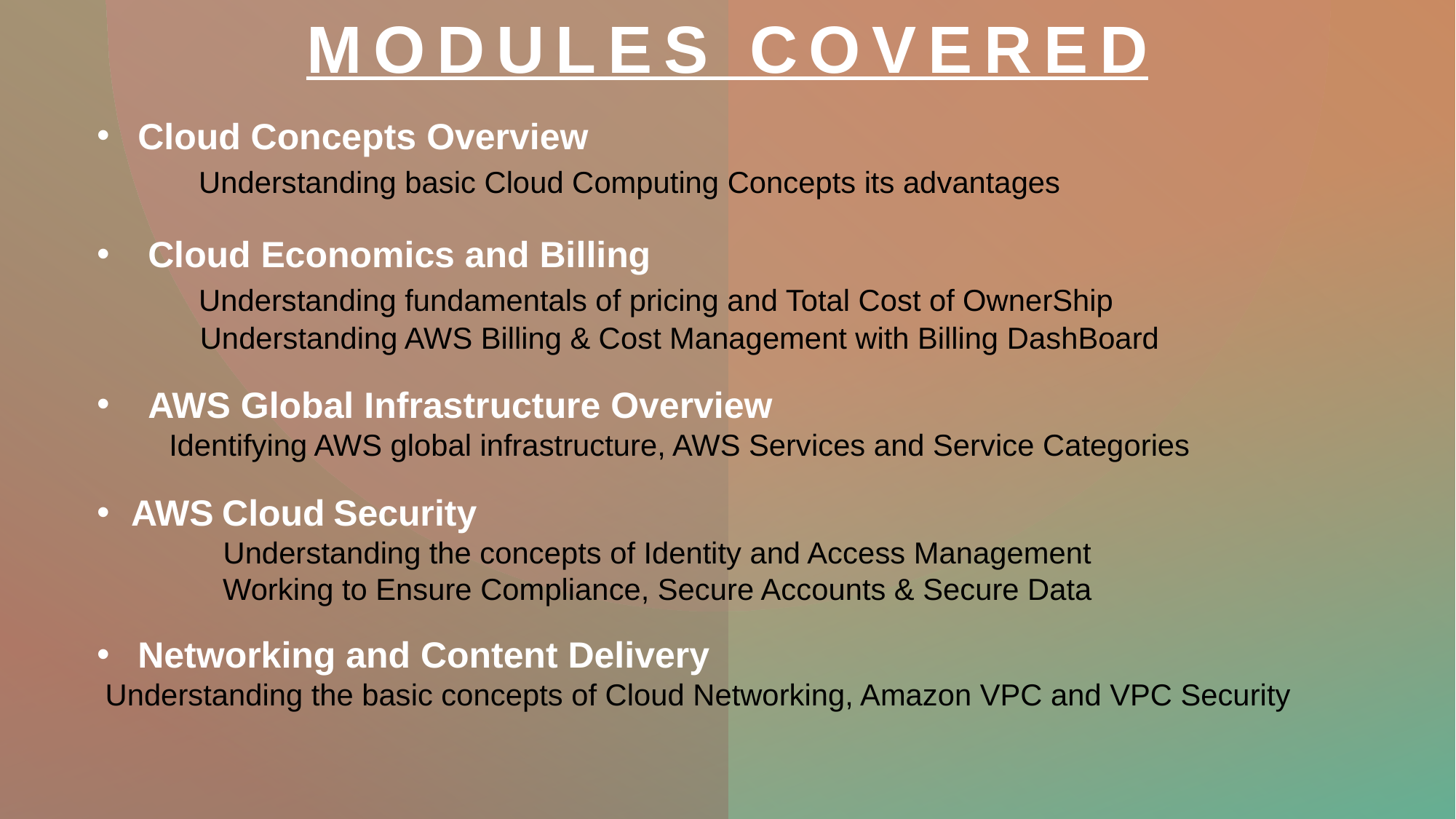

# Modules Covered

Cloud Concepts Overview
          Understanding basic Cloud Computing Concepts its advantages
 Cloud Economics and Billing
          Understanding fundamentals of pricing and Total Cost of OwnerShip
Understanding AWS Billing & Cost Management with Billing DashBoard
 AWS Global Infrastructure Overview
Identifying AWS global infrastructure, AWS Services and Service Categories
AWS Cloud Security
Understanding the concepts of Identity and Access Management
Working to Ensure Compliance, Secure Accounts & Secure Data
Networking and Content Delivery
Understanding the basic concepts of Cloud Networking, Amazon VPC and VPC Security